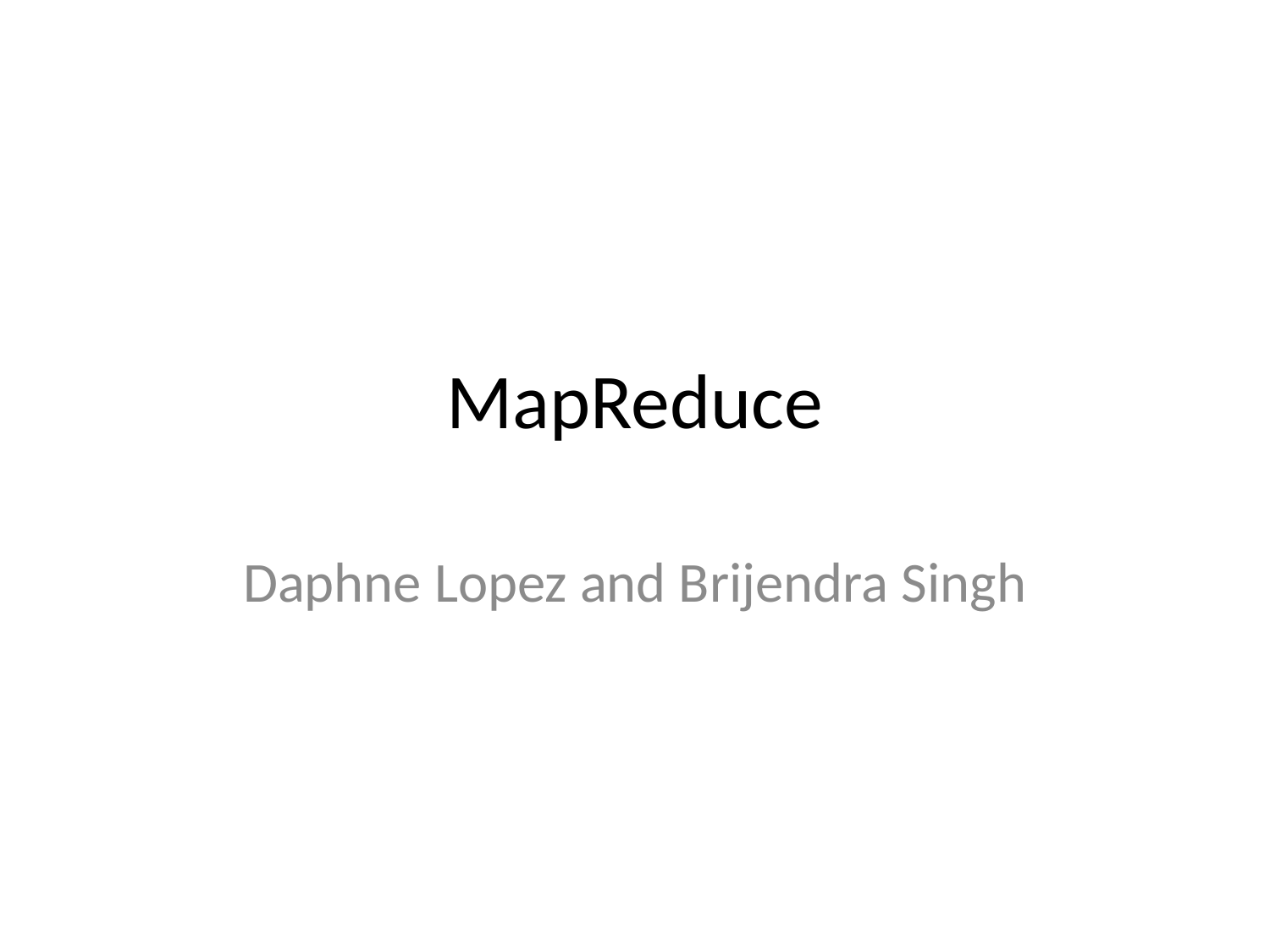

# MapReduce
Daphne Lopez and Brijendra Singh